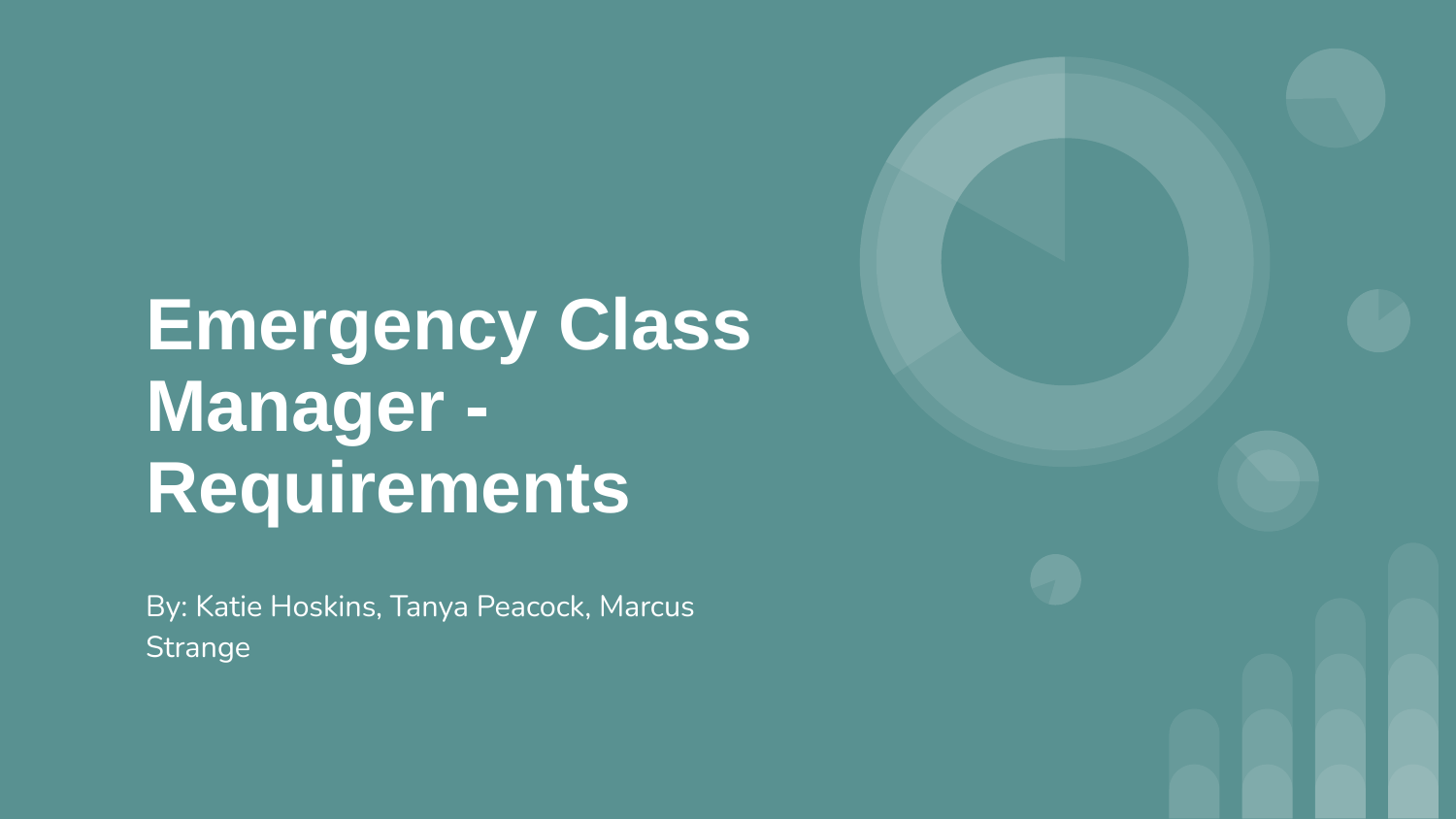

# Emergency Class Manager - Requirements
By: Katie Hoskins, Tanya Peacock, Marcus Strange